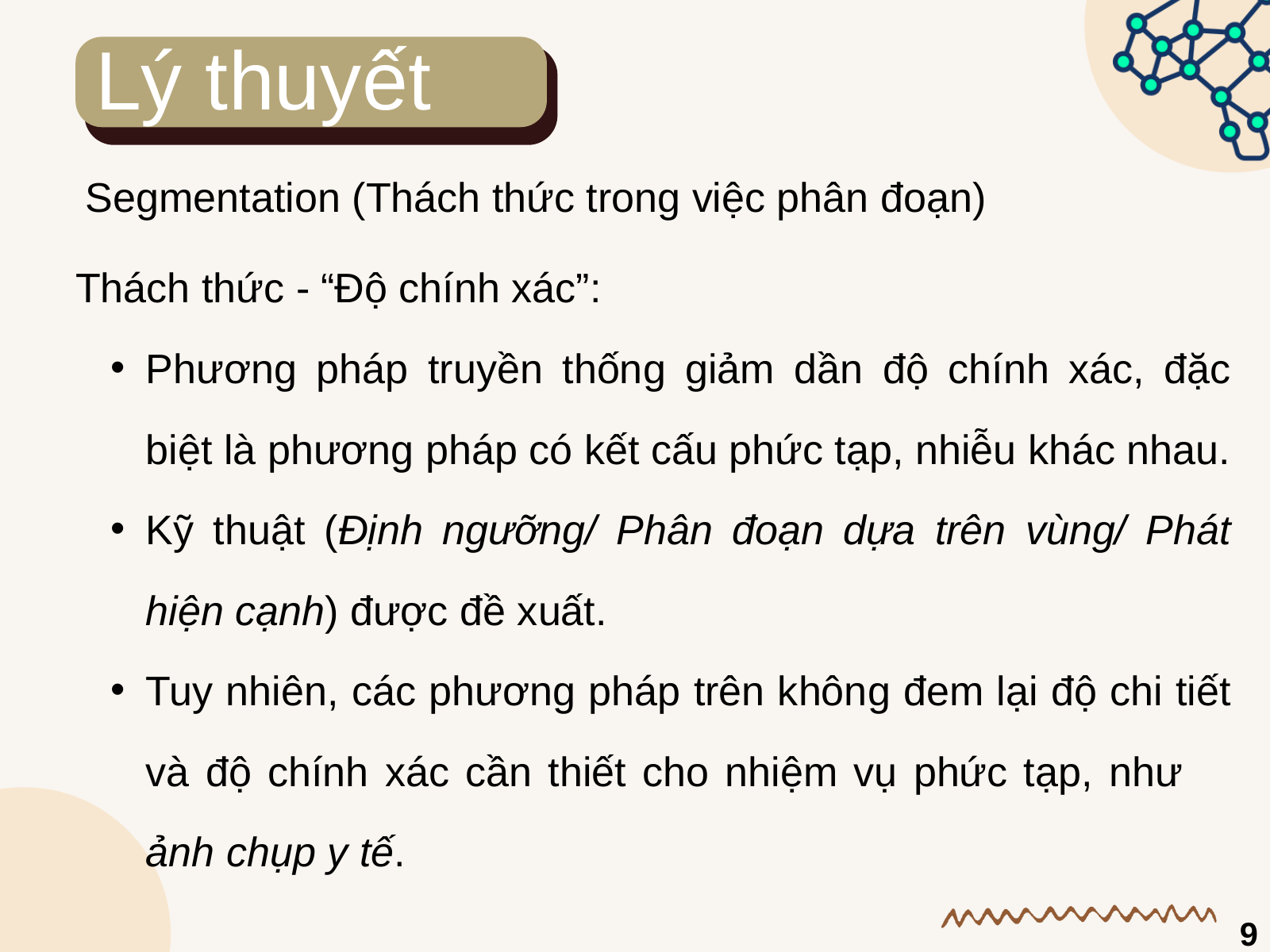

Lý thuyết
Segmentation (Thách thức trong việc phân đoạn)
Thách thức - “Độ chính xác”:
Phương pháp truyền thống giảm dần độ chính xác, đặc biệt là phương pháp có kết cấu phức tạp, nhiễu khác nhau.
Kỹ thuật (Định ngưỡng/ Phân đoạn dựa trên vùng/ Phát hiện cạnh) được đề xuất.
Tuy nhiên, các phương pháp trên không đem lại độ chi tiết và độ chính xác cần thiết cho nhiệm vụ phức tạp, như    ảnh chụp y tế.

9